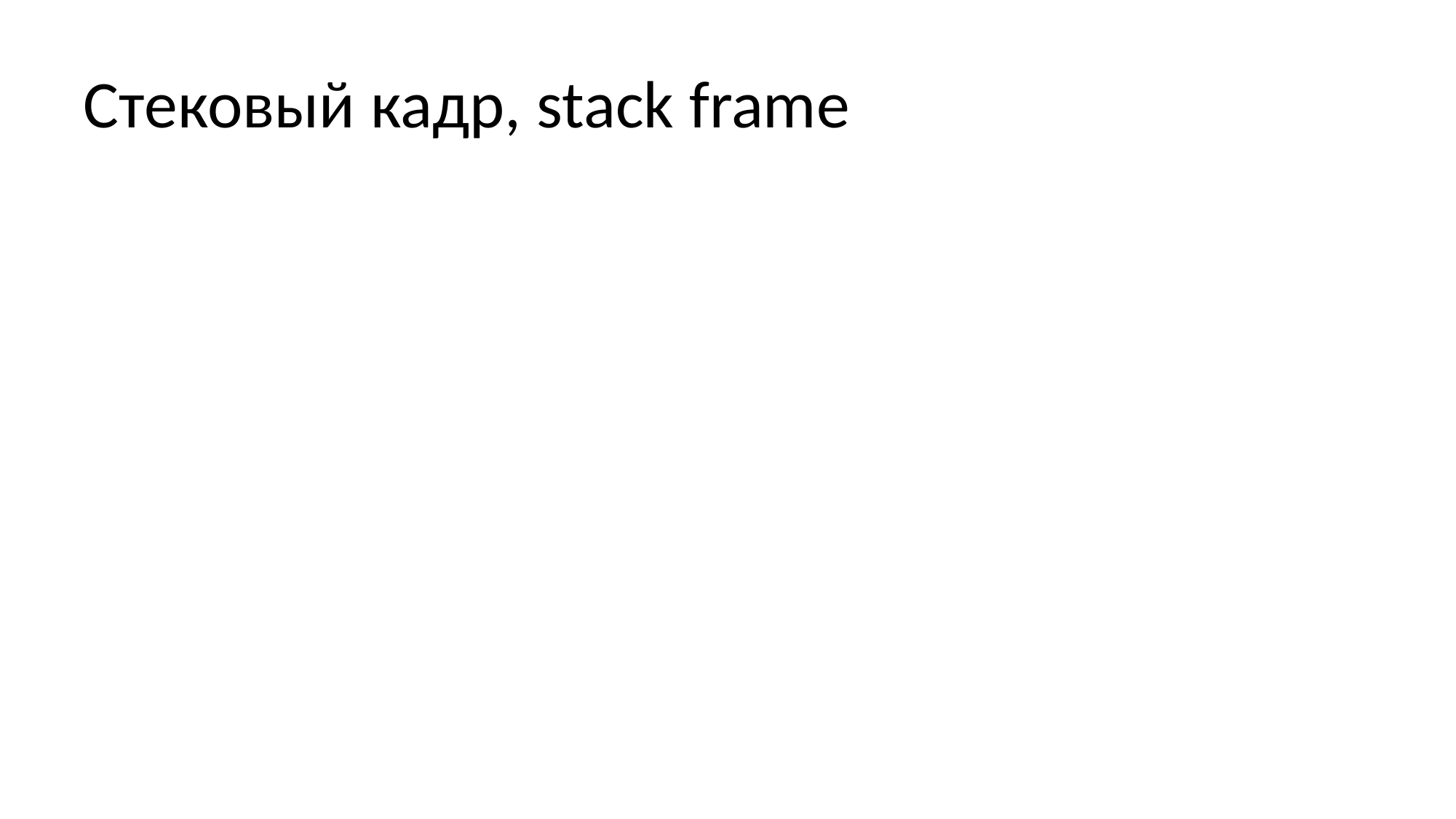

# Стековый кадр, stack frame
Стековый кадр – это область памяти, хранящая данные, необходимые для работы одной подпрограммы
Адрес команды, которая получит управление после завершения работы подпрограммы
Значения фактических параметров и локальных переменных подпрограммы